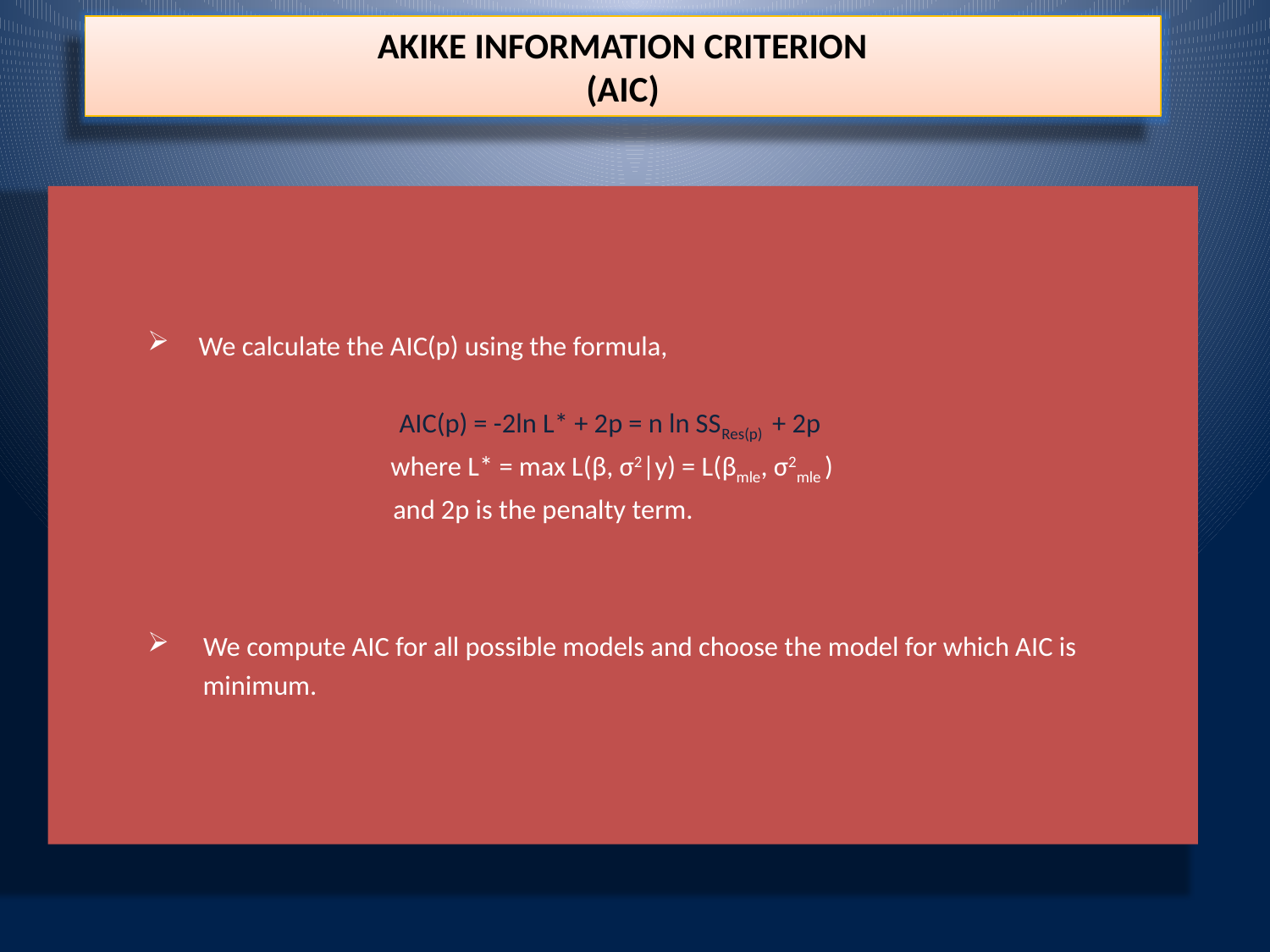

AKIKE INFORMATION CRITERION
(AIC)

 We calculate the AIC(p) using the formula,

                                         AIC(p) = -2ln L* + 2p = n ln SSRes(p)  + 2p
                                        where L* = max L(β, σ2|y) = L(βmle, σ2mle )
                                        and 2p is the penalty term.

   We compute AIC for all possible models and choose the model for which AIC is
         minimum.